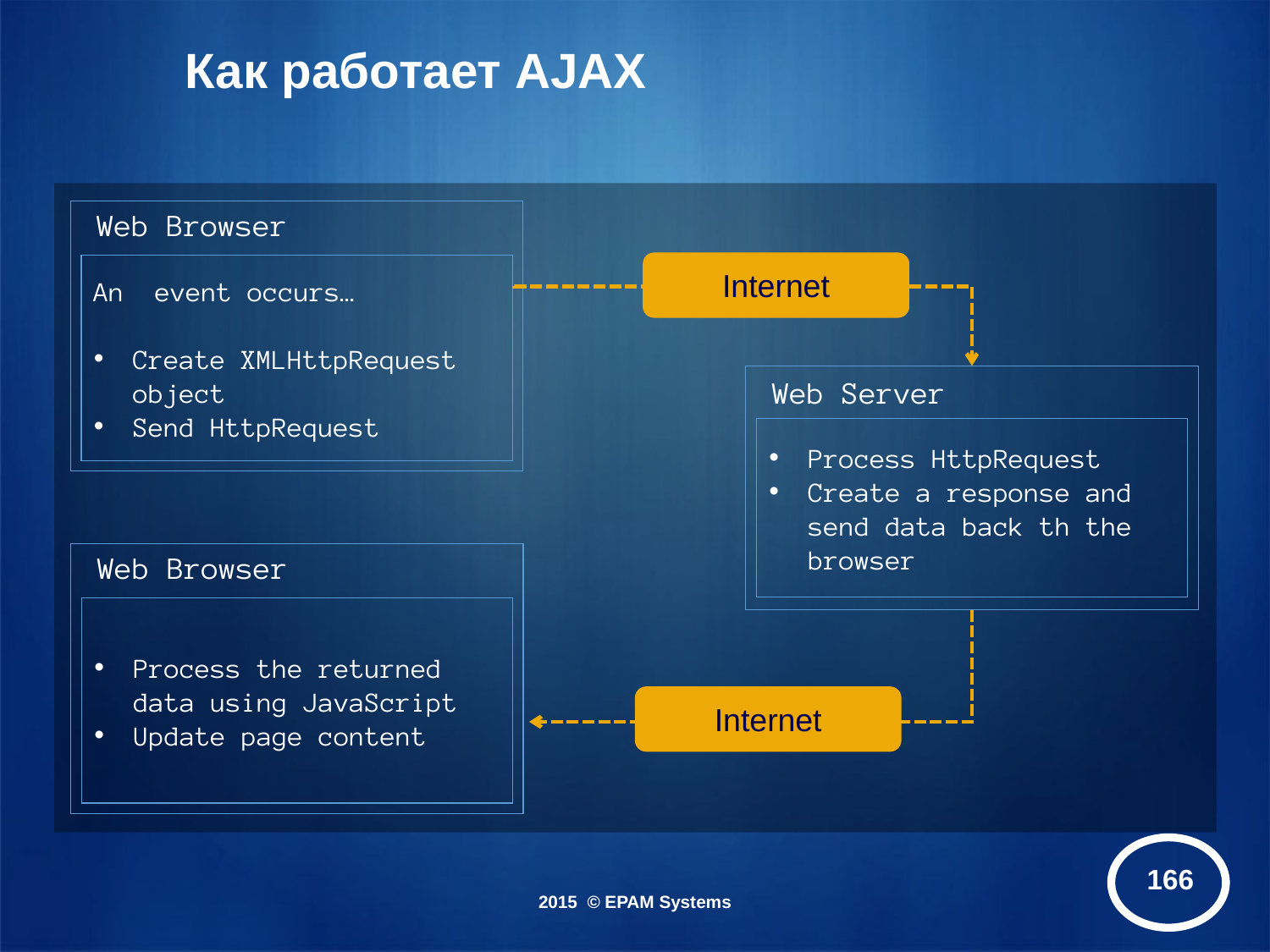

# Как работает AJAX
Web Browser

Internet
An  event occurs…

Create XMLHttpRequest object
Send HttpRequest

Web Server
Process HttpRequest
Create a response and send data back th the browser
Web Browser

Process the returned data using JavaScript
Update page content
Internet
2015  © EPAM Systems